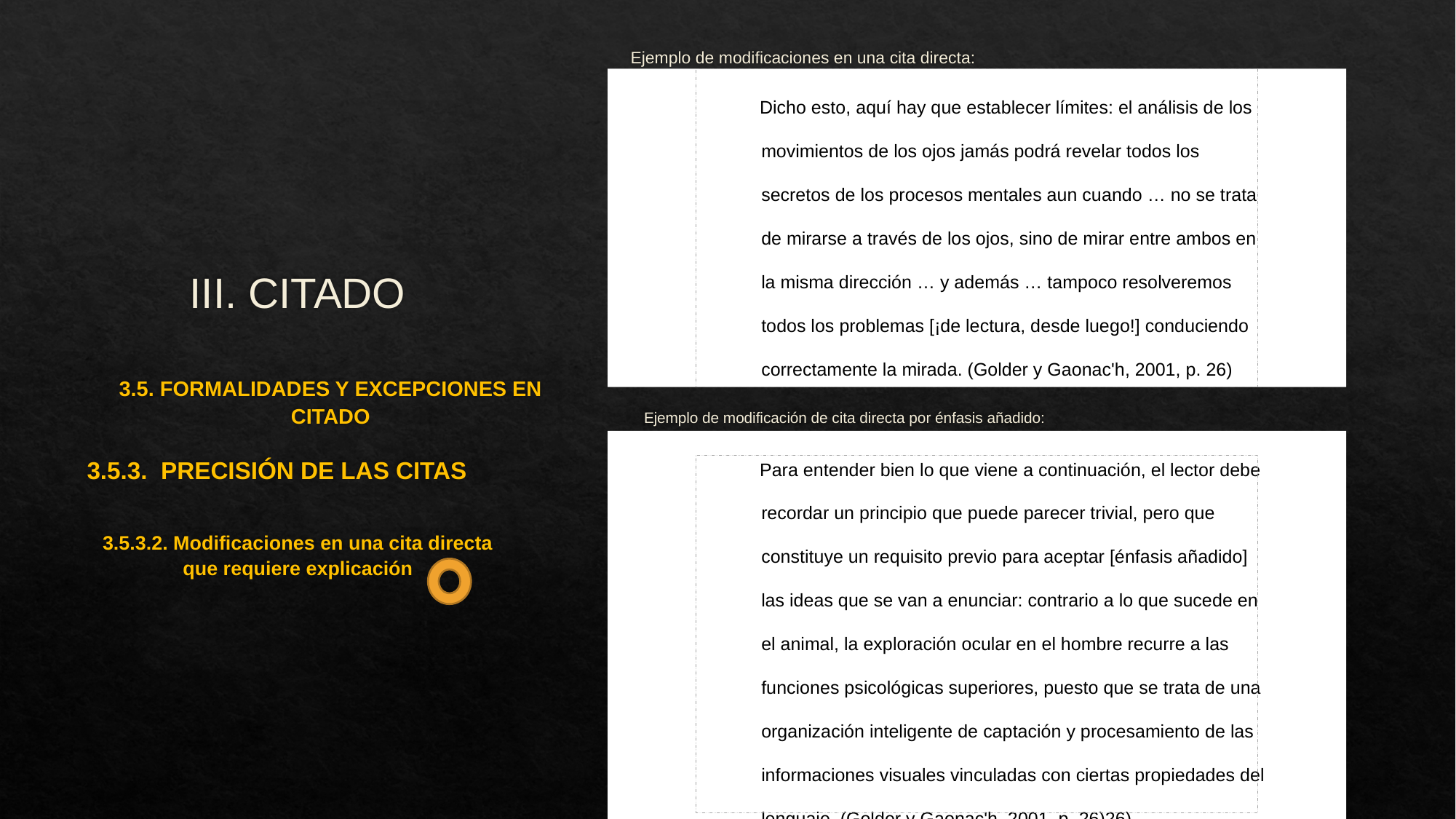

Ejemplo de modificaciones en una cita directa:

Dicho esto, aquí hay que establecer límites: el análisis de los movimientos de los ojos jamás podrá revelar todos los secretos de los procesos mentales aun cuando … no se trata de mirarse a través de los ojos, sino de mirar entre ambos en la misma dirección … y además … tampoco resolveremos todos los problemas [¡de lectura, desde luego!] conduciendo correctamente la mirada. (Golder y Gaonac'h, 2001, p. 26)

III. CITADO
3.5. FORMALIDADES Y EXCEPCIONES EN CITADO
Ejemplo de modificación de cita directa por énfasis añadido:

Para entender bien lo que viene a continuación, el lector debe recordar un principio que puede parecer trivial, pero que constituye un requisito previo para aceptar [énfasis añadido] las ideas que se van a enunciar: contrario a lo que sucede en el animal, la exploración ocular en el hombre recurre a las funciones psicológicas superiores, puesto que se trata de una organización inteligente de captación y procesamiento de las informaciones visuales vinculadas con ciertas propiedades del lenguaje. (Golder y Gaonac'h, 2001, p. 26)26)

3.5.3.  PRECISIÓN DE LAS CITAS
3.5.3.2. Modificaciones en una cita directa que requiere explicación